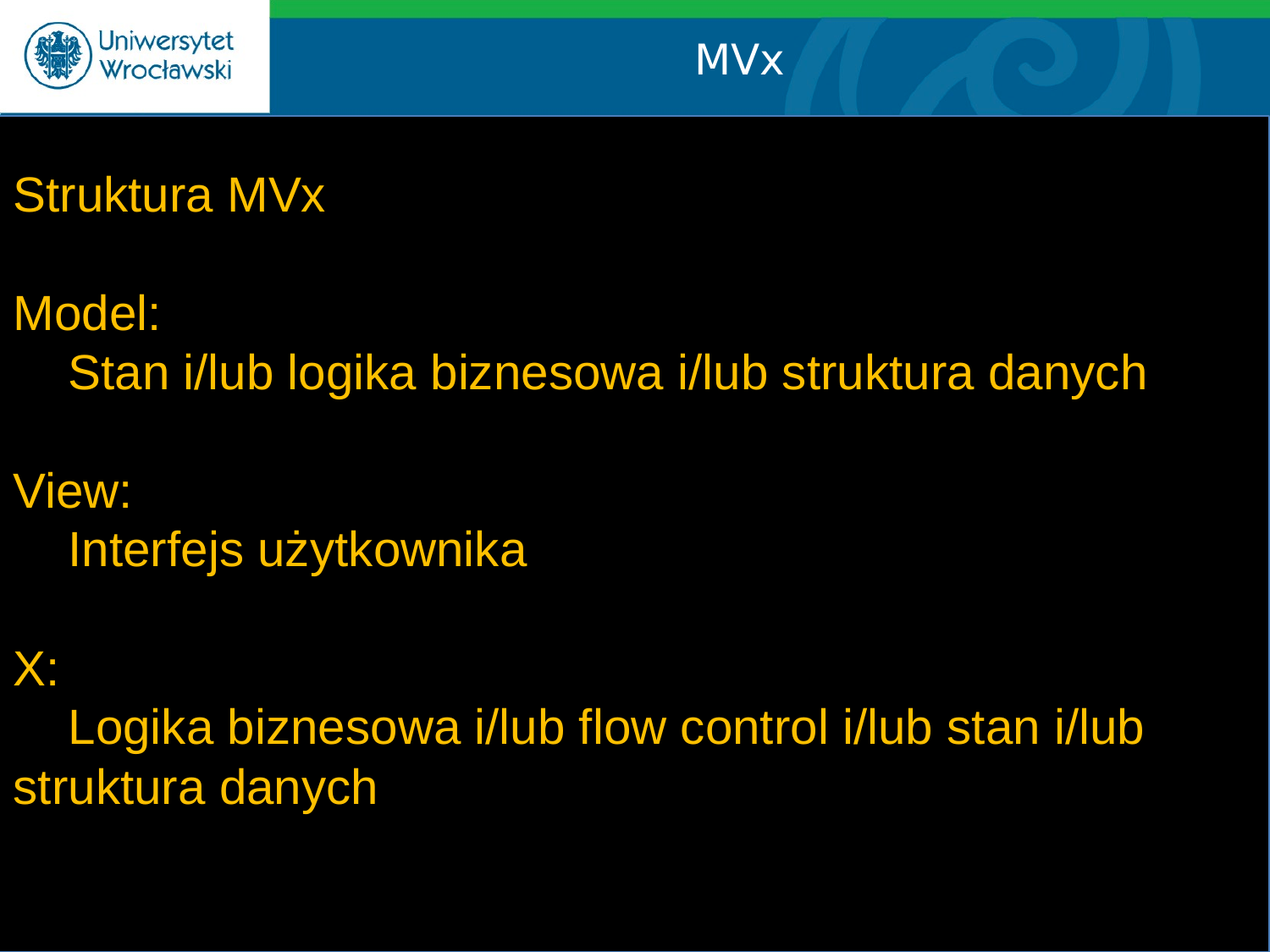

MVx

Struktura MVx

Model:
    Stan i/lub logika biznesowa i/lub struktura danych

View:
    Interfejs użytkownika

X:
    Logika biznesowa i/lub flow control i/lub stan i/lub struktura danych